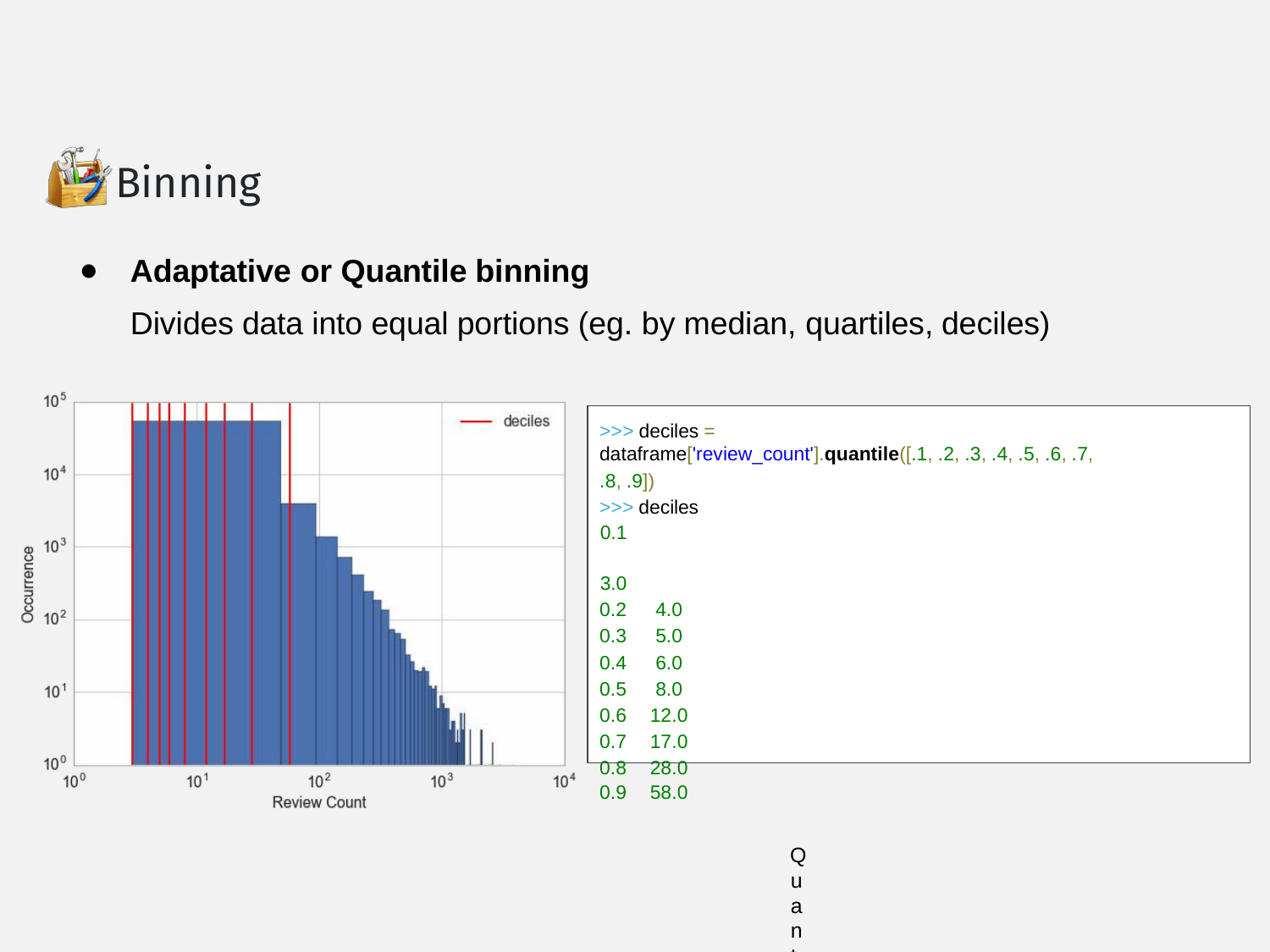

# Binning

Adaptative or Quantile binning
Divides data into equal portions (eg. by median, quartiles, deciles)

>>> deciles = dataframe['review_count'].quantile([.1, .2, .3, .4, .5, .6, .7,
.8, .9])
>>> deciles 0.1	3.0
0.2	4.0
0.3	5.0
0.4	6.0
0.5	8.0
0.6	12.0
0.7	17.0
0.8	28.0
0.9	58.0

Quantile binning with Pandas